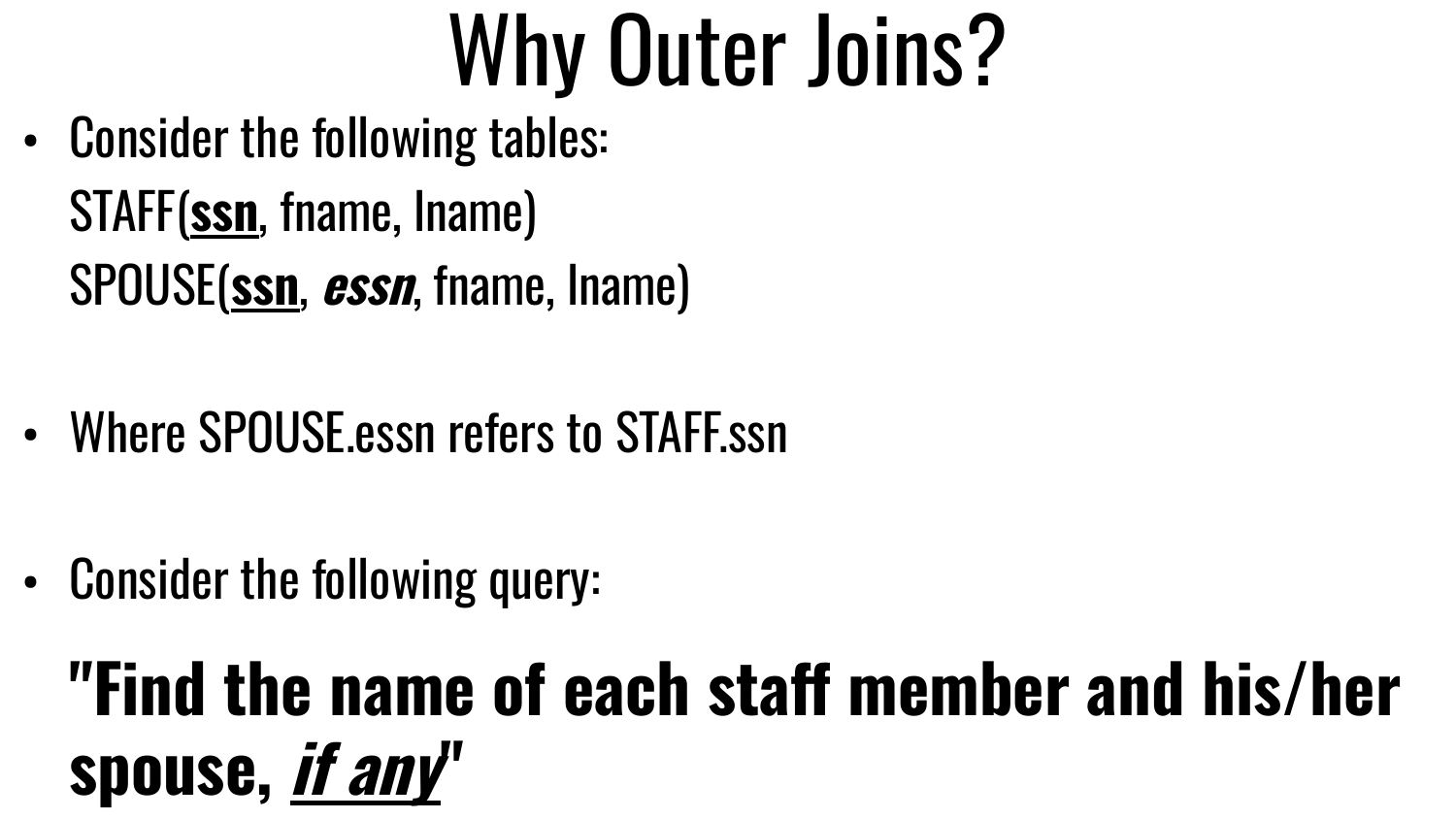

# Why Outer Joins?
Consider the following tables:
	STAFF(ssn, fname, lname)
	SPOUSE(ssn, essn, fname, lname)

Where SPOUSE.essn refers to STAFF.ssn

Consider the following query:

"Find the name of each staff member and his/her spouse, if any"